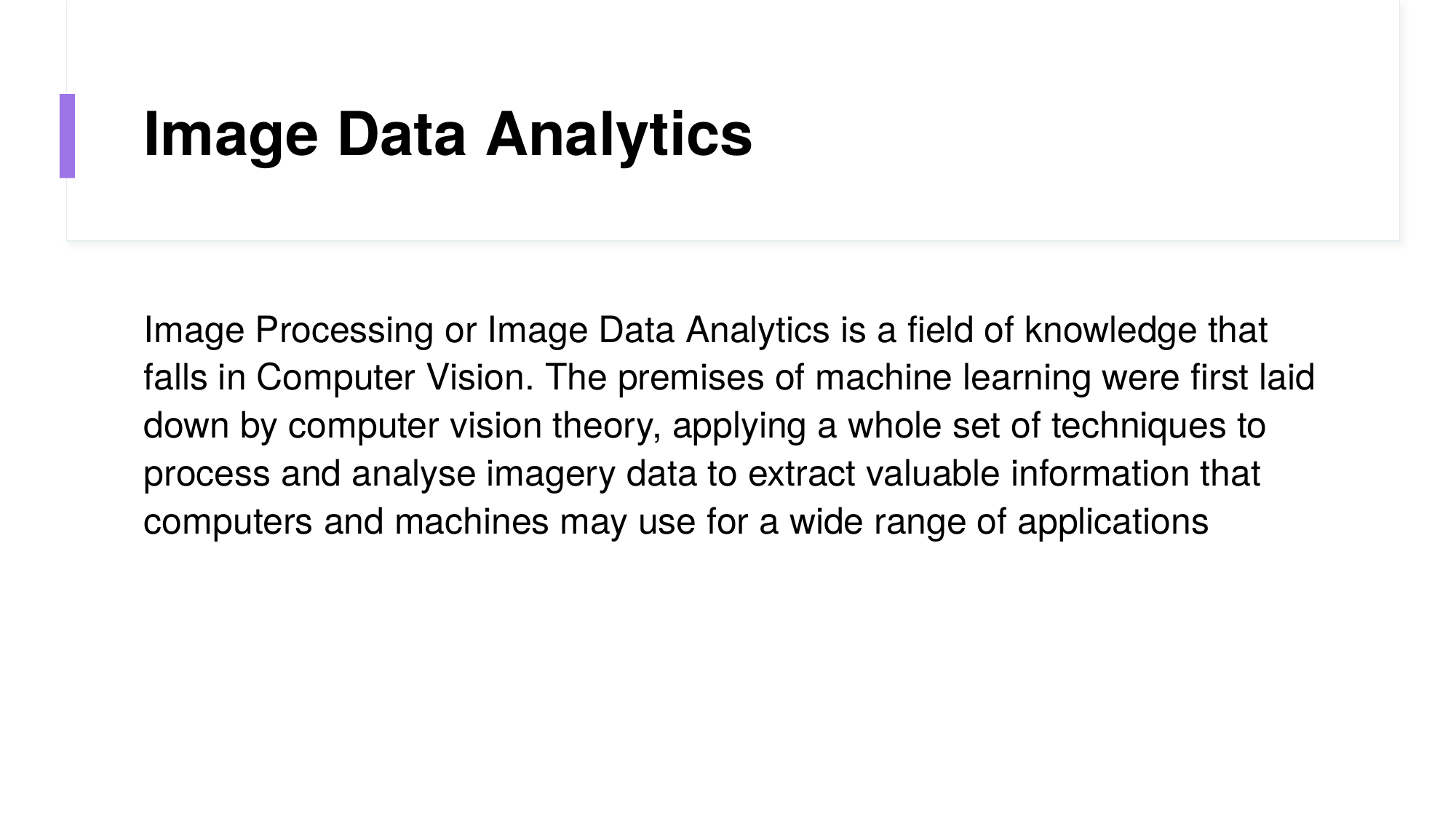

# Image Data Analytics
Image Processing or Image Data Analytics is a field of knowledge that falls in Computer Vision. The premises of machine learning were first laid down by computer vision theory, applying a whole set of techniques to process and analyse imagery data to extract valuable information that computers and machines may use for a wide range of applications